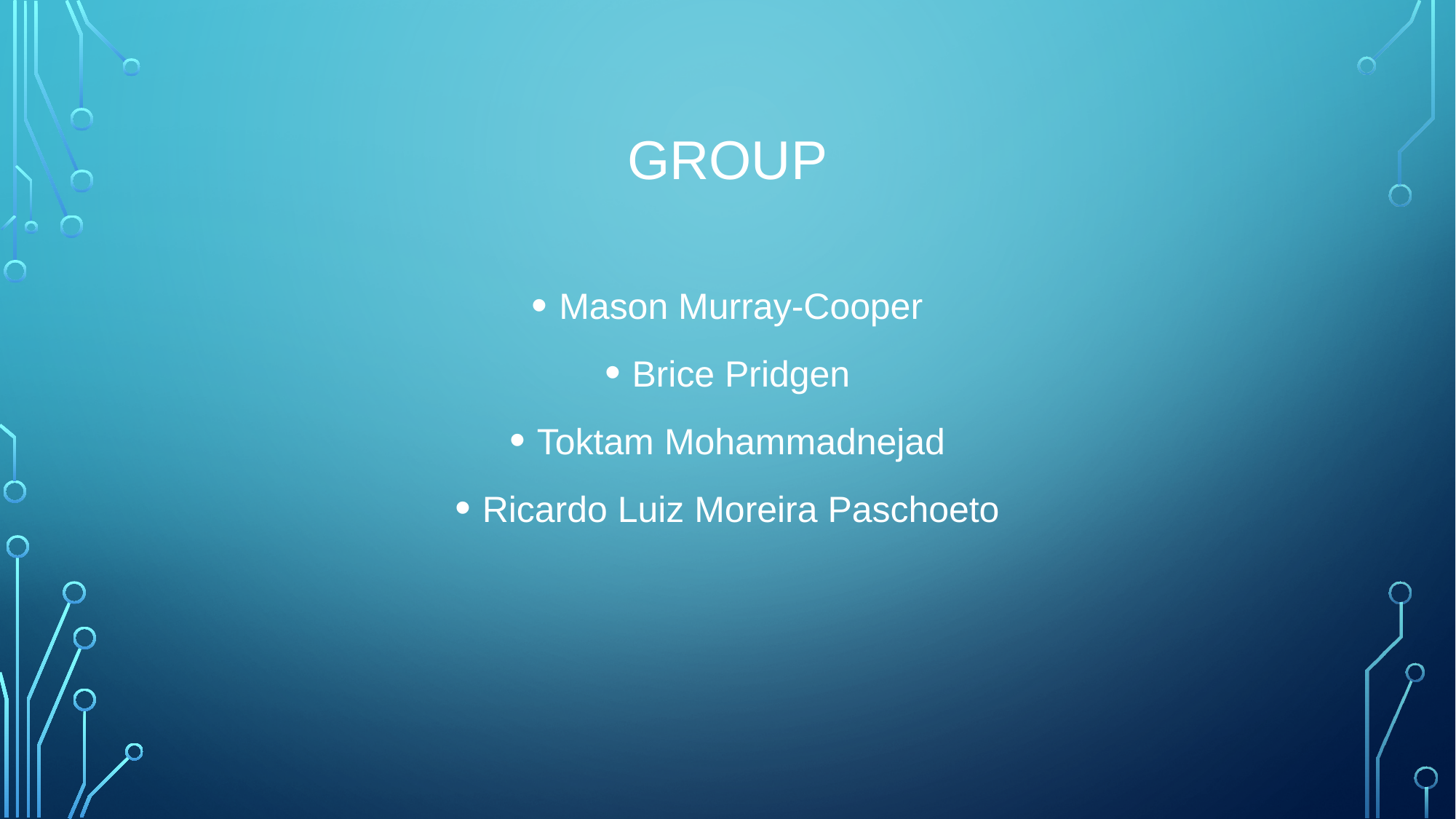

# Group
Mason Murray-Cooper
Brice Pridgen
Toktam Mohammadnejad
Ricardo Luiz Moreira Paschoeto